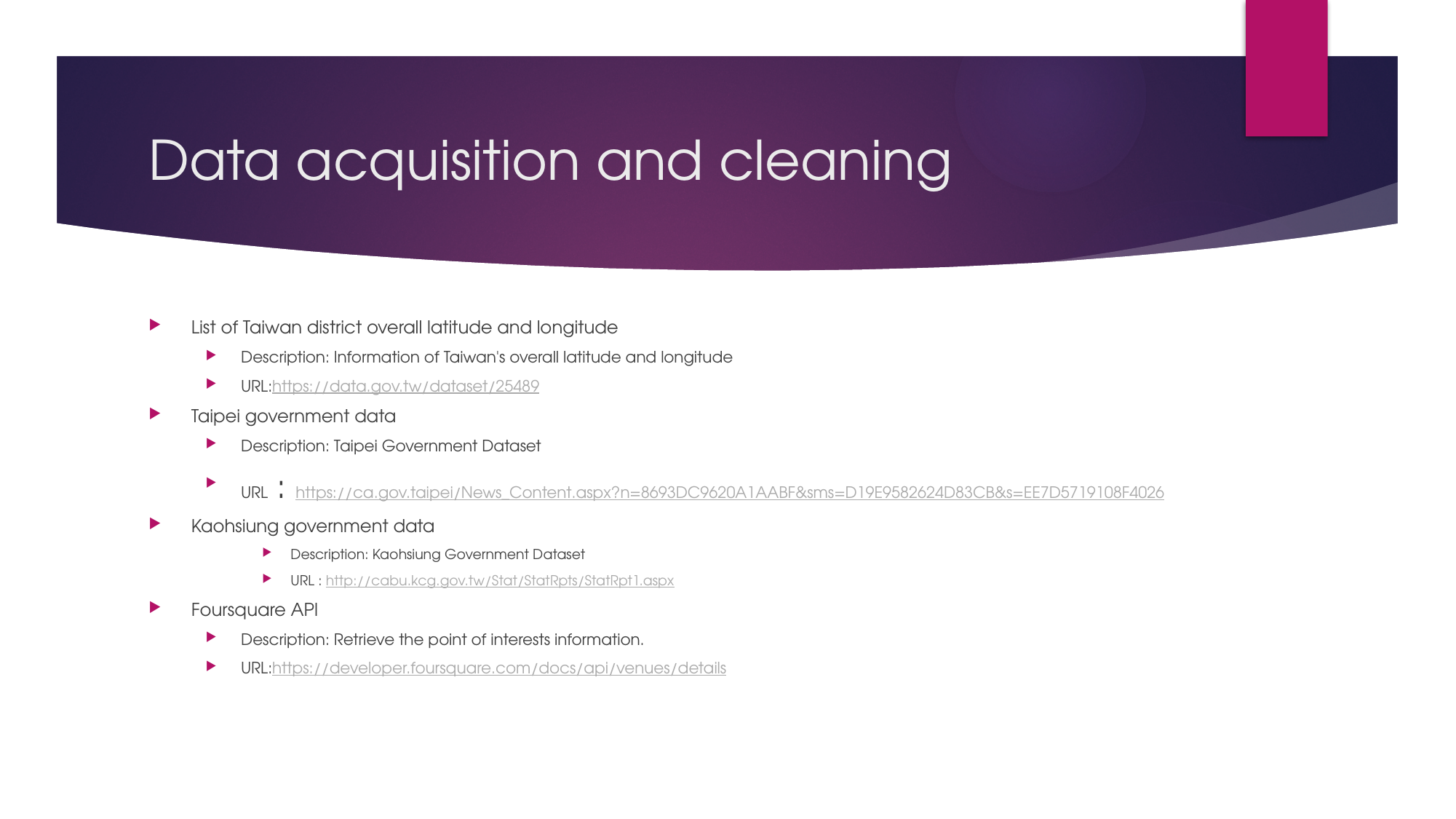

# Data acquisition and cleaning
List of Taiwan district overall latitude and longitude
Description: Information of Taiwan's overall latitude and longitude
URL:https://data.gov.tw/dataset/25489
Taipei government data
Description: Taipei Government Dataset
URL : https://ca.gov.taipei/News_Content.aspx?n=8693DC9620A1AABF&sms=D19E9582624D83CB&s=EE7D5719108F4026
Kaohsiung government data
Description: Kaohsiung Government Dataset
URL : http://cabu.kcg.gov.tw/Stat/StatRpts/StatRpt1.aspx
Foursquare API
Description: Retrieve the point of interests information.
URL:https://developer.foursquare.com/docs/api/venues/details